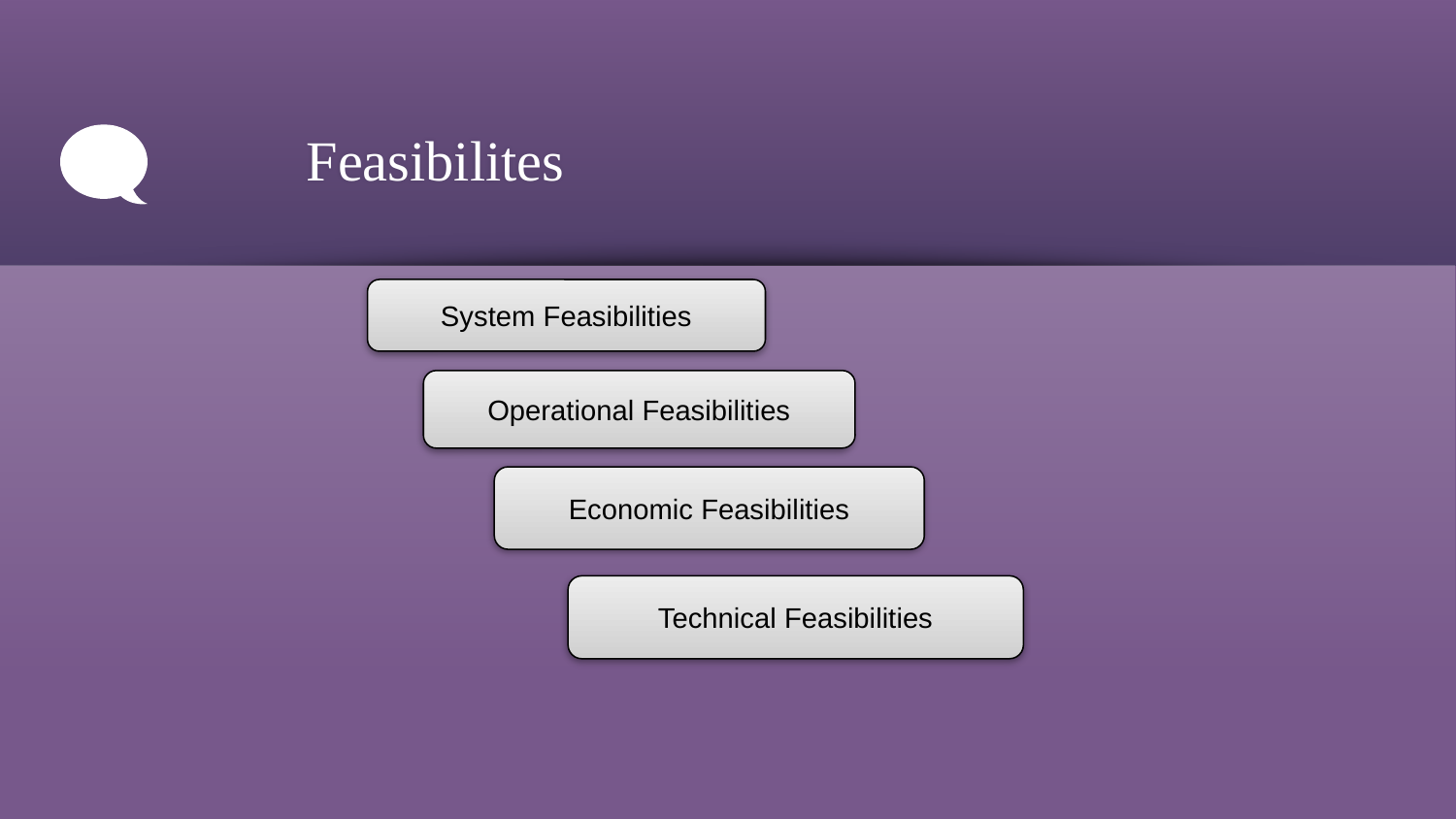

# Feasibilites
System Feasibilities
Operational Feasibilities
Economic Feasibilities
Technical Feasibilities